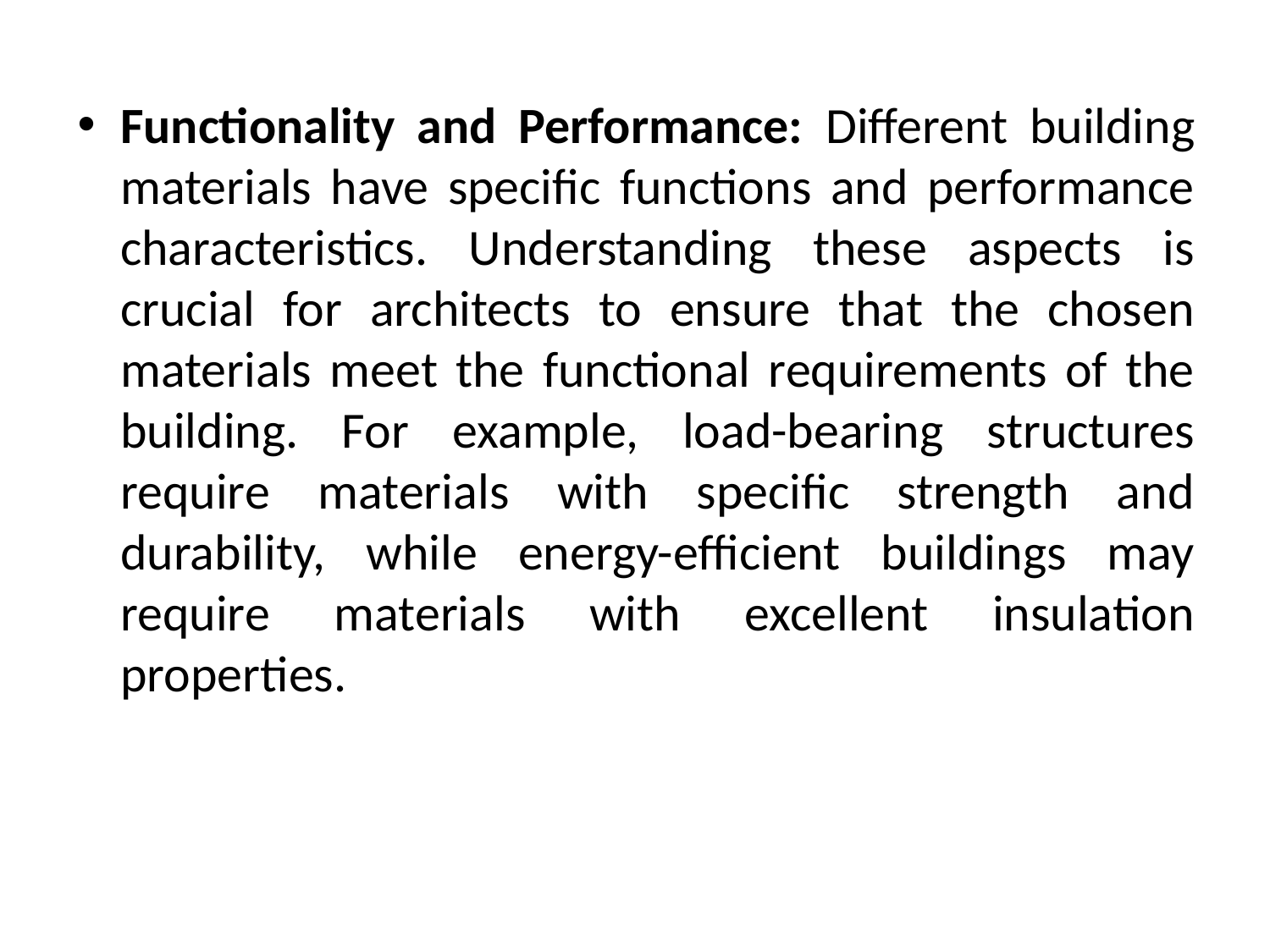

Functionality and Performance: Different building materials have specific functions and performance characteristics. Understanding these aspects is crucial for architects to ensure that the chosen materials meet the functional requirements of the building. For example, load-bearing structures require materials with specific strength and durability, while energy-efficient buildings may require materials with excellent insulation properties.